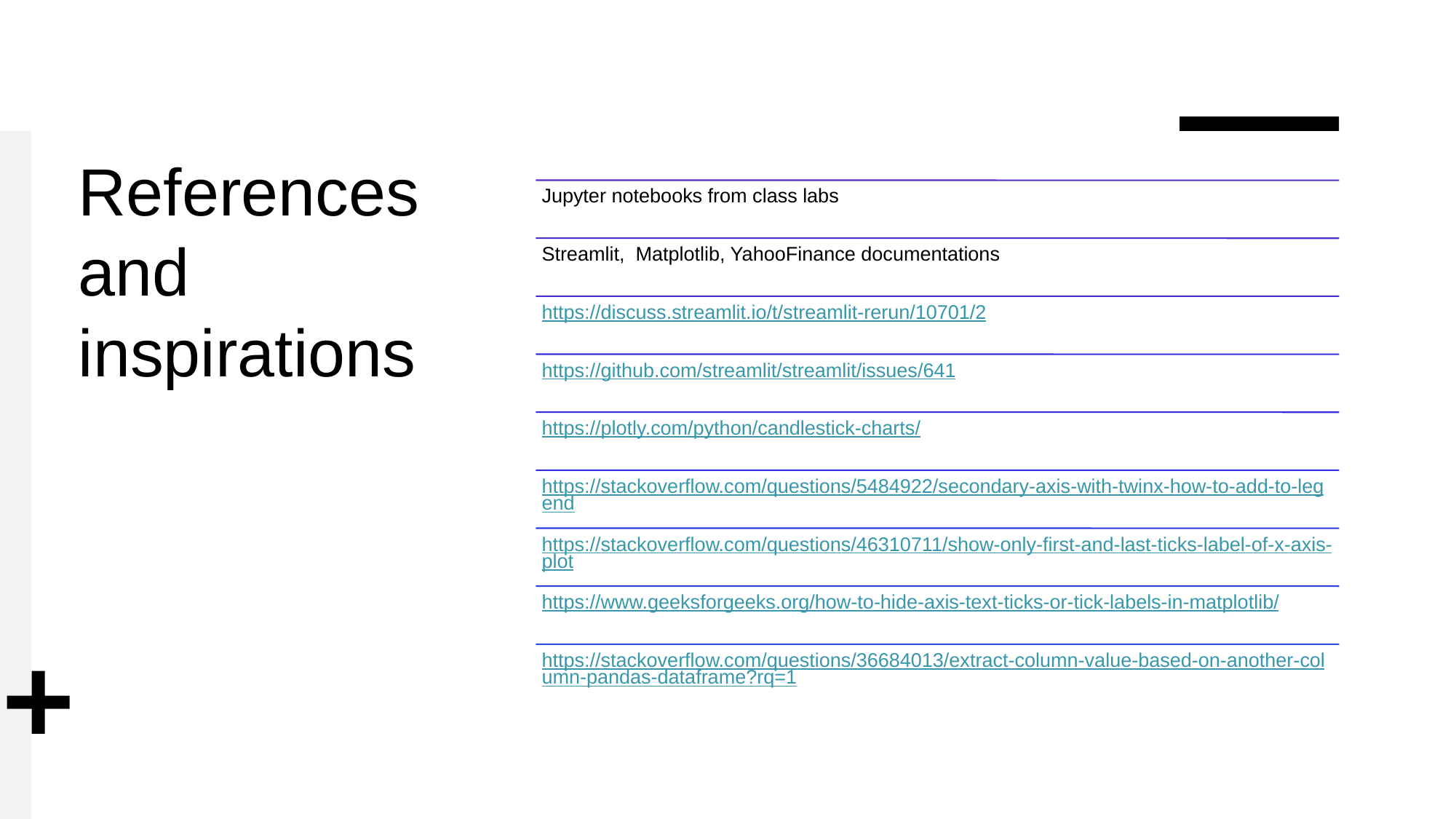

9
Zhaksybek Dilda MBD 2021

# References and inspirations
Jupyter notebooks from class labs
Streamlit,  Matplotlib, YahooFinance documentations
https://discuss.streamlit.io/t/streamlit-rerun/10701/2
https://github.com/streamlit/streamlit/issues/641
https://plotly.com/python/candlestick-charts/
https://stackoverflow.com/questions/5484922/secondary-axis-with-twinx-how-to-add-to-legend
https://stackoverflow.com/questions/46310711/show-only-first-and-last-ticks-label-of-x-axis-plot
https://www.geeksforgeeks.org/how-to-hide-axis-text-ticks-or-tick-labels-in-matplotlib/
https://stackoverflow.com/questions/36684013/extract-column-value-based-on-another-column-pandas-dataframe?rq=1